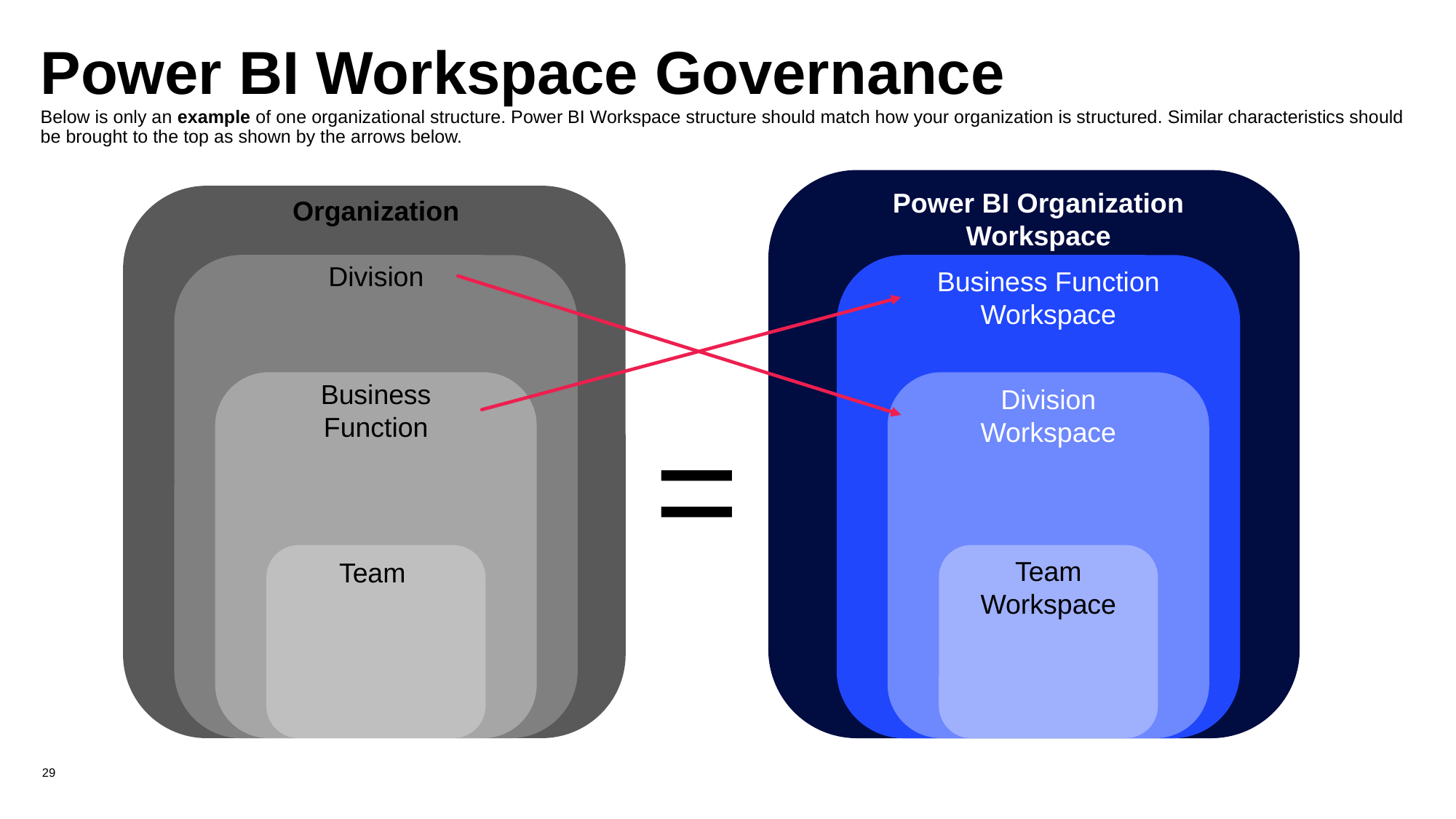

Power BI Workspace Governance
Below is only an example of one organizational structure. Power BI Workspace structure should match how your organization is structured. Similar characteristics should be brought to the top as shown by the arrows below.

Power BI Organization Workspace
Organization

Division
Business Function
Workspace

Business Function
Division
Workspace
=

Team
Workspace
Team
29